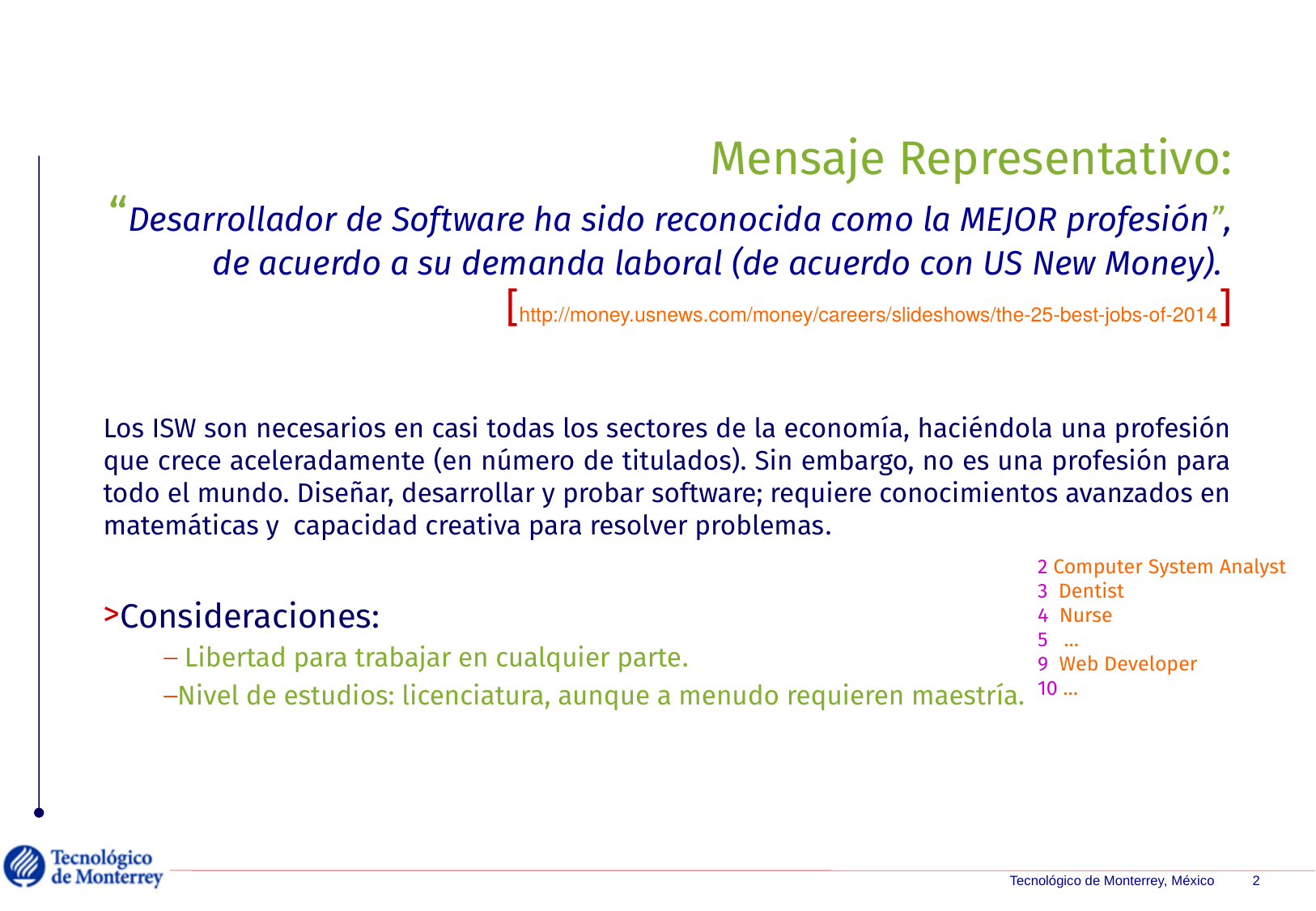

# Mensaje Representativo: “Desarrollador de Software ha sido reconocida como la MEJOR profesión”, de acuerdo a su demanda laboral (de acuerdo con US New Money). [http://money.usnews.com/money/careers/slideshows/the-25-best-jobs-of-2014]
Los ISW son necesarios en casi todas los sectores de la economía, haciéndola una profesión que crece aceleradamente (en número de titulados). Sin embargo, no es una profesión para todo el mundo. Diseñar, desarrollar y probar software; requiere conocimientos avanzados en matemáticas y  capacidad creativa para resolver problemas.

Consideraciones:
 Libertad para trabajar en cualquier parte.
Nivel de estudios: licenciatura, aunque a menudo requieren maestría.
2 Computer System Analyst
3  Dentist
4  Nurse
5   …
9  Web Developer
10 …